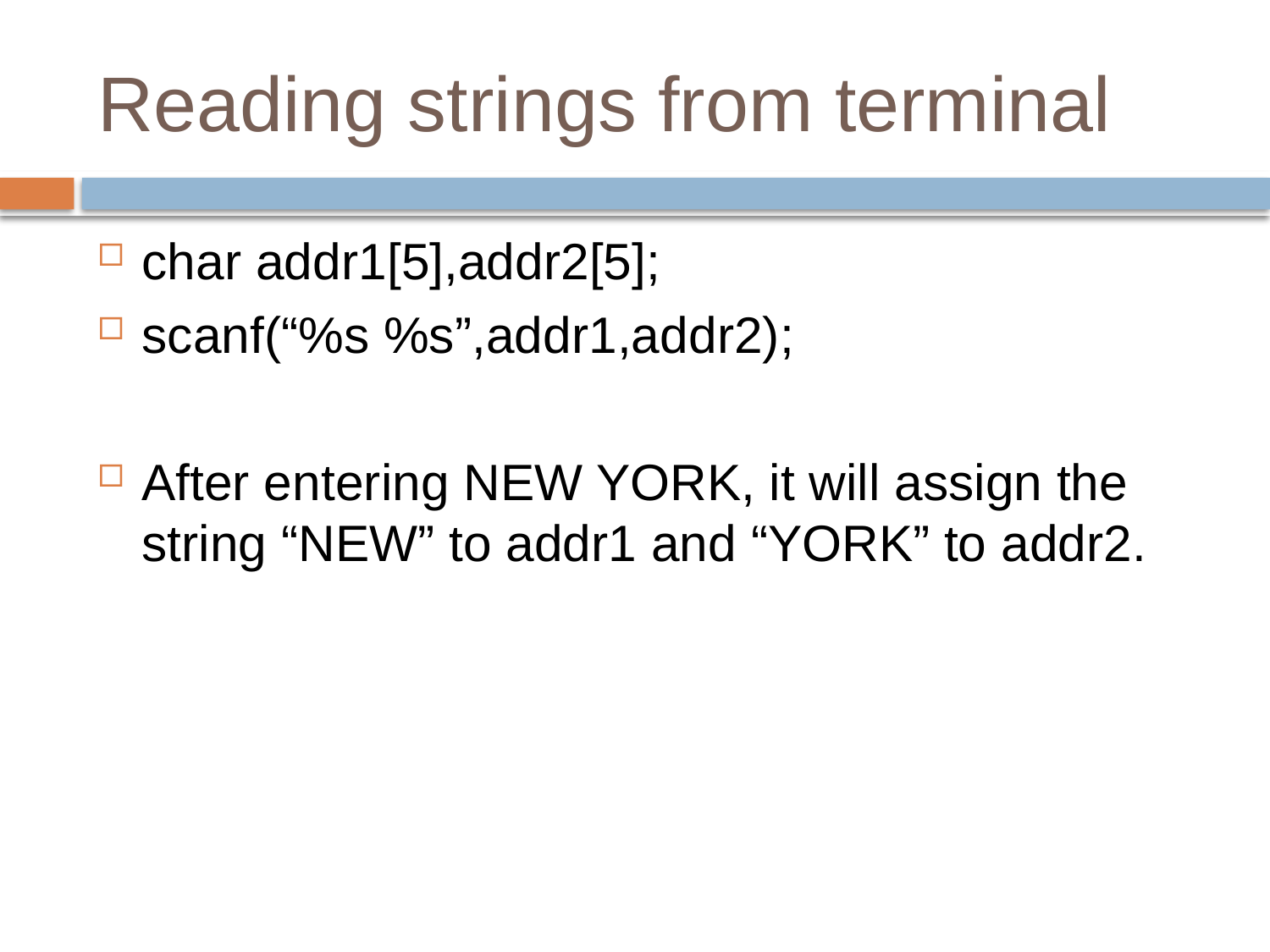

# Reading strings from terminal
char addr1[5],addr2[5];
scanf(“%s %s”,addr1,addr2);

After entering NEW YORK, it will assign the string “NEW” to addr1 and “YORK” to addr2.